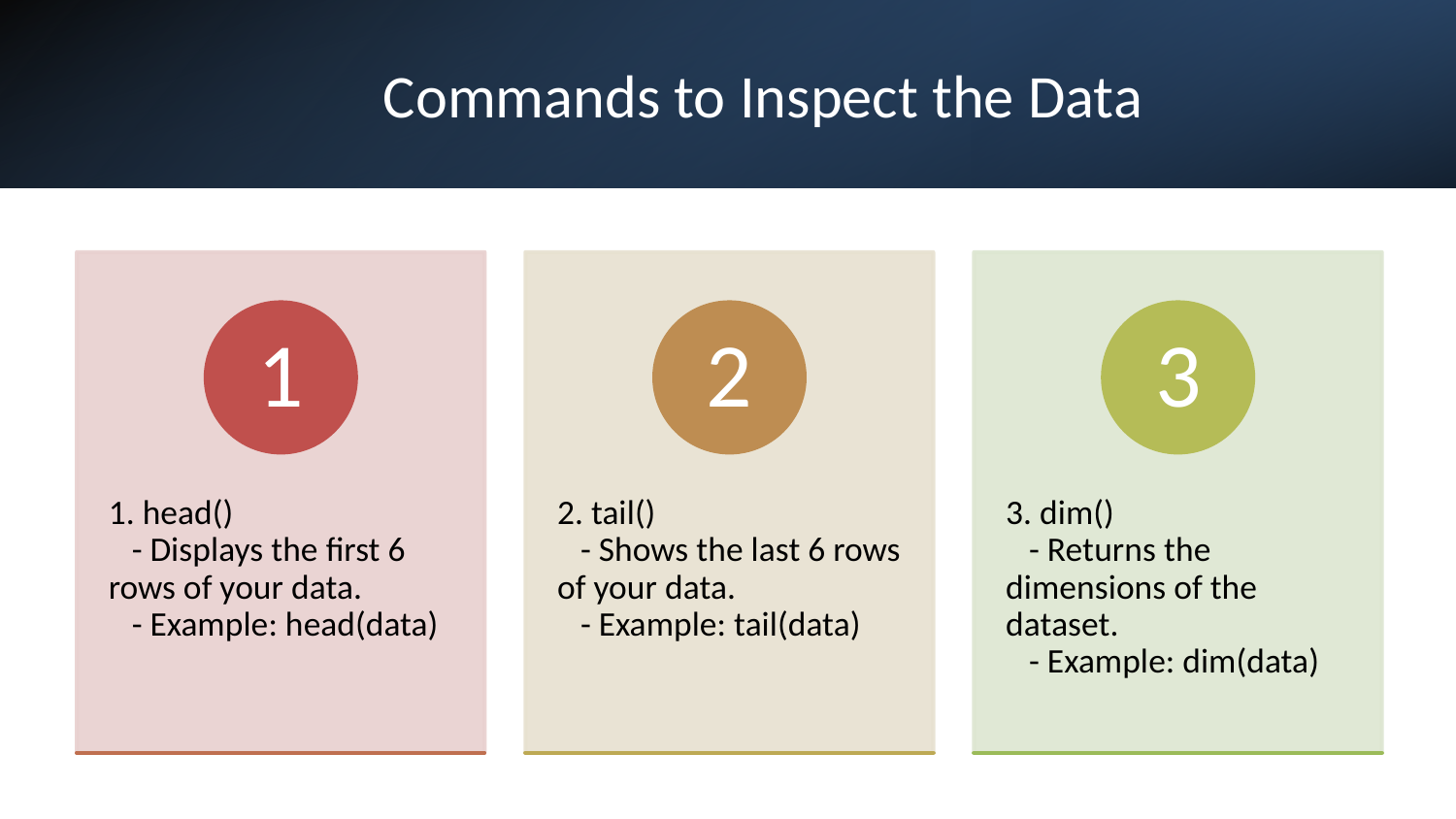

# Commands to Inspect the Data
1. head()
   - Displays the first 6 rows of your data.
   - Example: head(data)
1
2. tail()
   - Shows the last 6 rows of your data.
   - Example: tail(data)
2
3. dim()
   - Returns the dimensions of the dataset.
   - Example: dim(data)
3